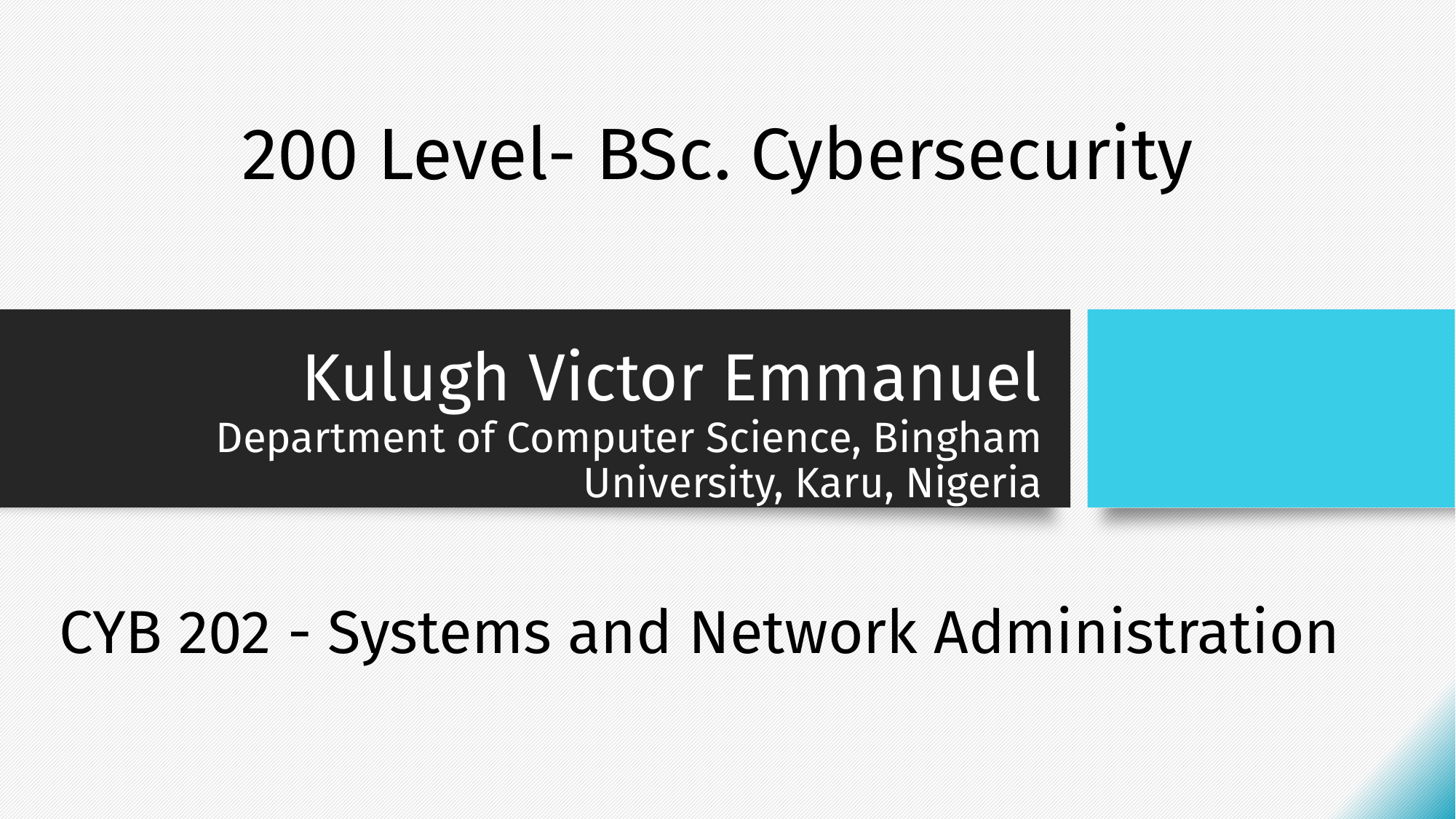

200 Level- BSc. Cybersecurity
# Kulugh Victor Emmanuel Department of Computer Science, Bingham University, Karu, Nigeria
CYB 202 - Systems and Network Administration